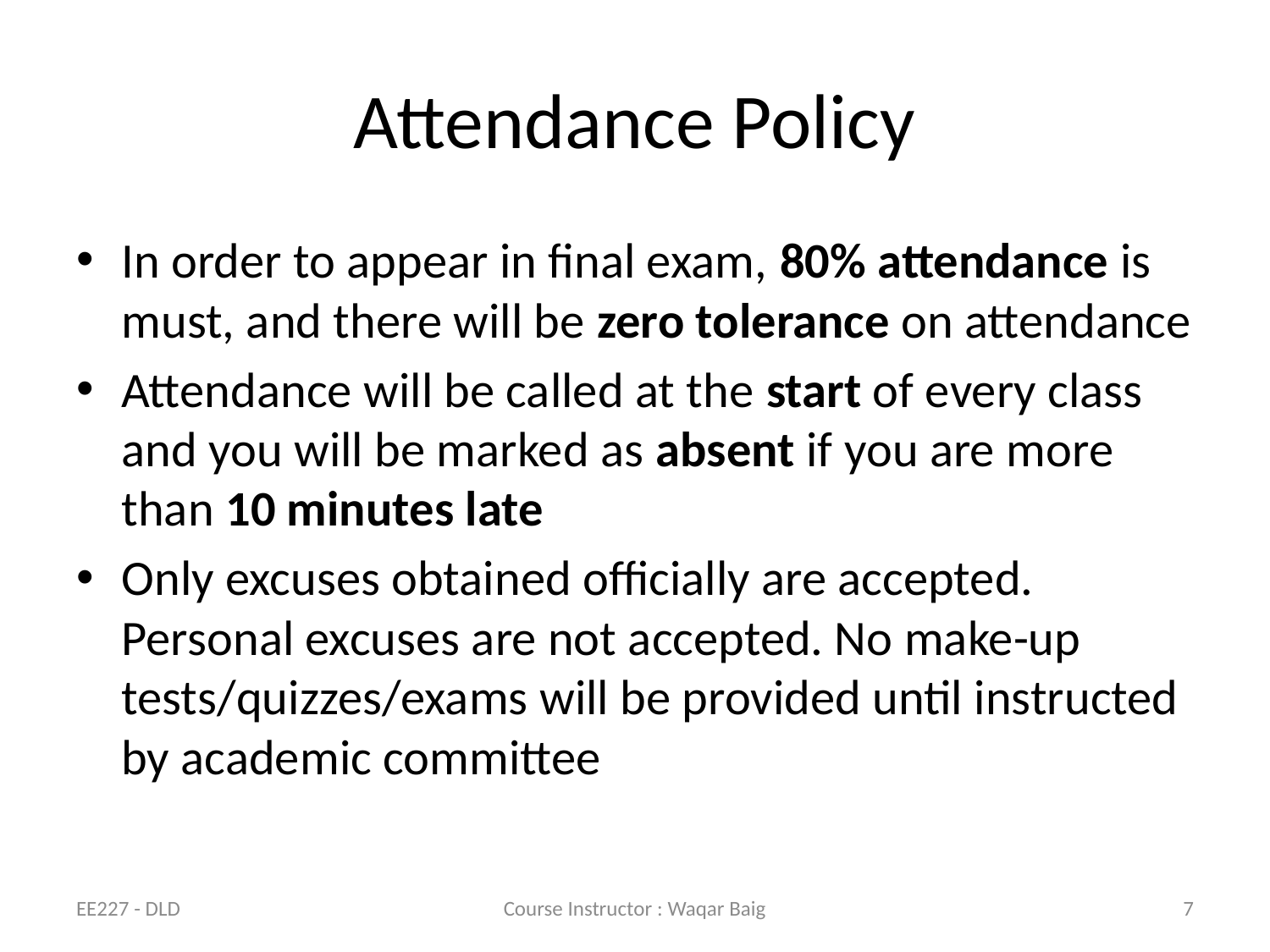

# Attendance Policy
In order to appear in final exam, 80% attendance is must, and there will be zero tolerance on attendance
Attendance will be called at the start of every class and you will be marked as absent if you are more than 10 minutes late
Only excuses obtained officially are accepted. Personal excuses are not accepted. No make-up tests/quizzes/exams will be provided until instructed by academic committee

EE227 - DLD
Course Instructor : Waqar Baig
7